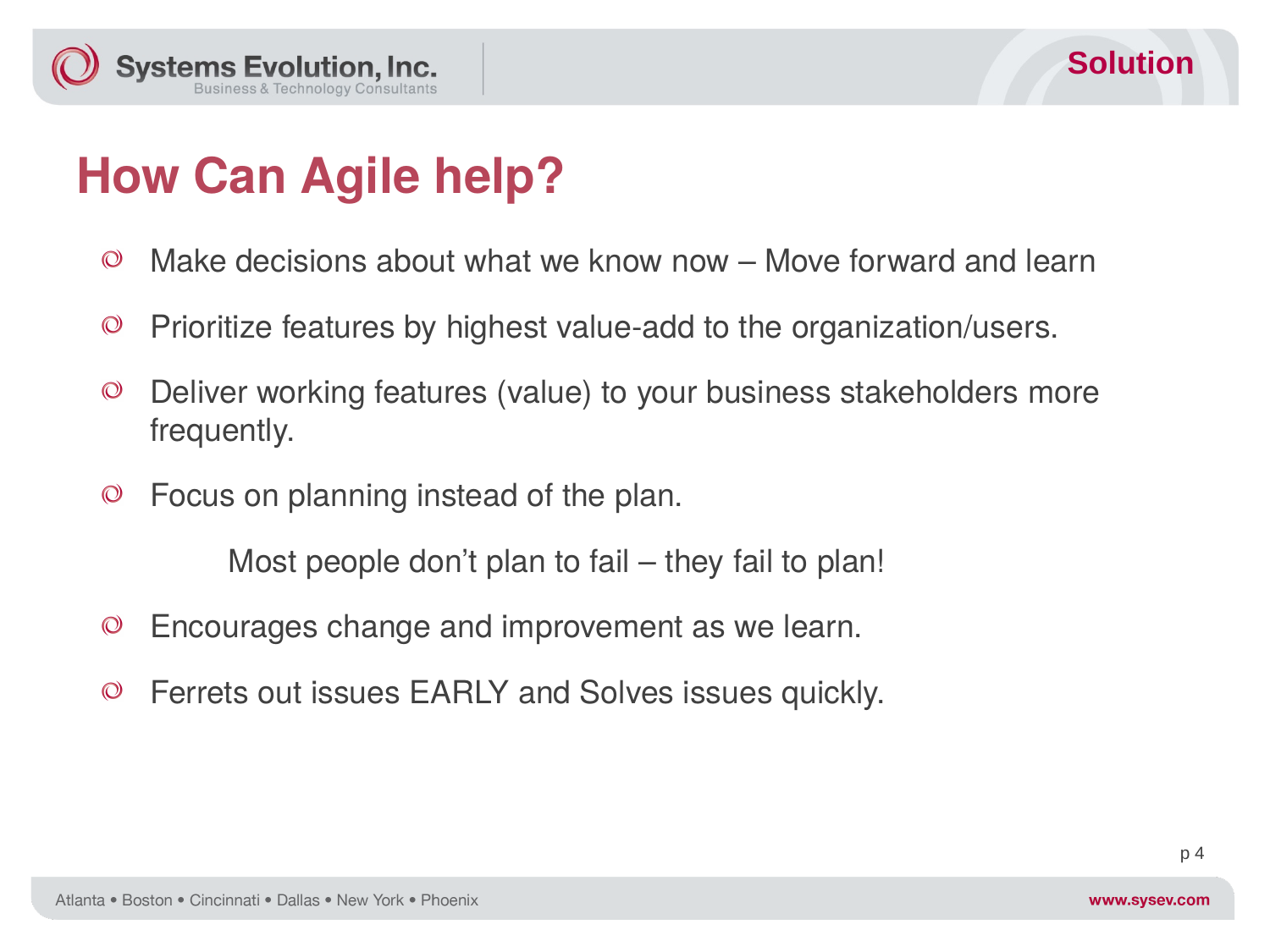

Solution
# How Can Agile help?
Make decisions about what we know now – Move forward and learn
Prioritize features by highest value-add to the organization/users.
Deliver working features (value) to your business stakeholders more frequently.
Focus on planning instead of the plan.
	Most people don’t plan to fail – they fail to plan!
Encourages change and improvement as we learn.
Ferrets out issues EARLY and Solves issues quickly.

p 4